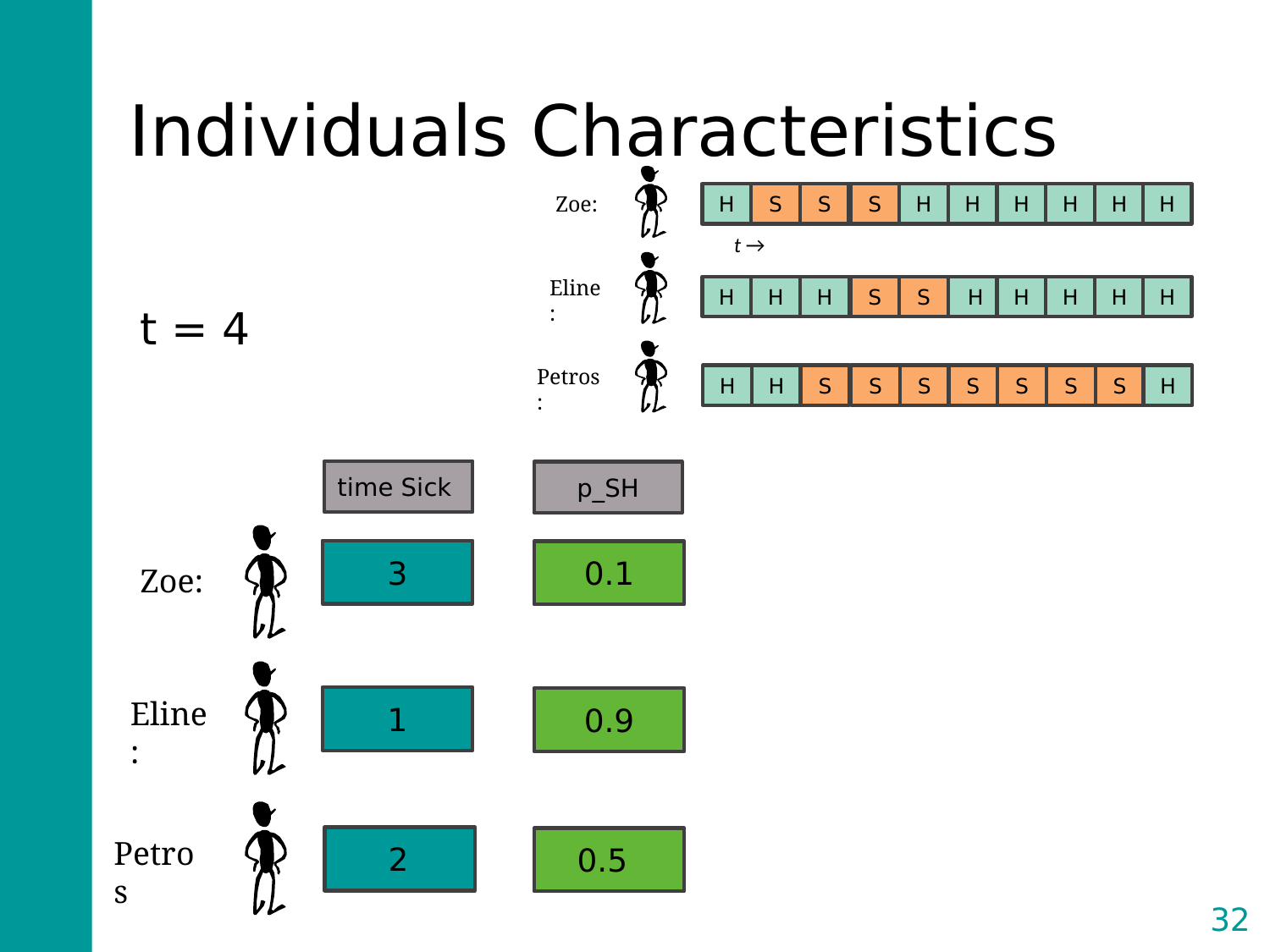

# Individuals Characteristics

H
S
S
S
H
H
H
H
H
H
Zoe:
t →

Eline:
H
H
H
S
S
 H
H
H
H
H
t = 4

Petros:
H
H
S
S
S
S
S
S
S
H
time Sick
p_SH

3
0.1
Zoe:

Eline:
1
0.9

Petros
     2
   0.5
32